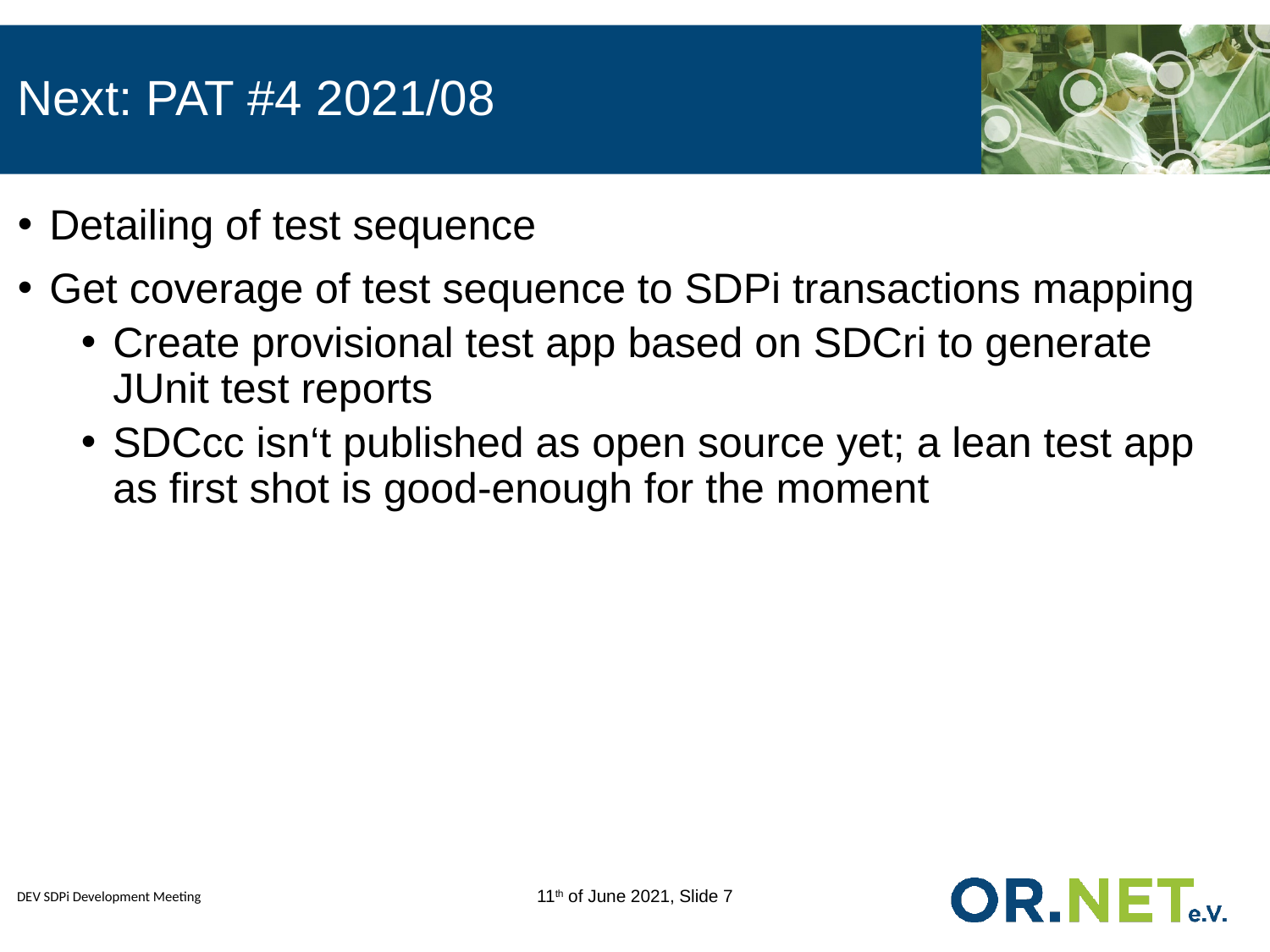

# Next: PAT #4 2021/08
Detailing of test sequence
Get coverage of test sequence to SDPi transactions mapping
Create provisional test app based on SDCri to generate JUnit test reports
SDCcc isn‘t published as open source yet; a lean test app as first shot is good-enough for the moment
11th of June 2021, Slide 7